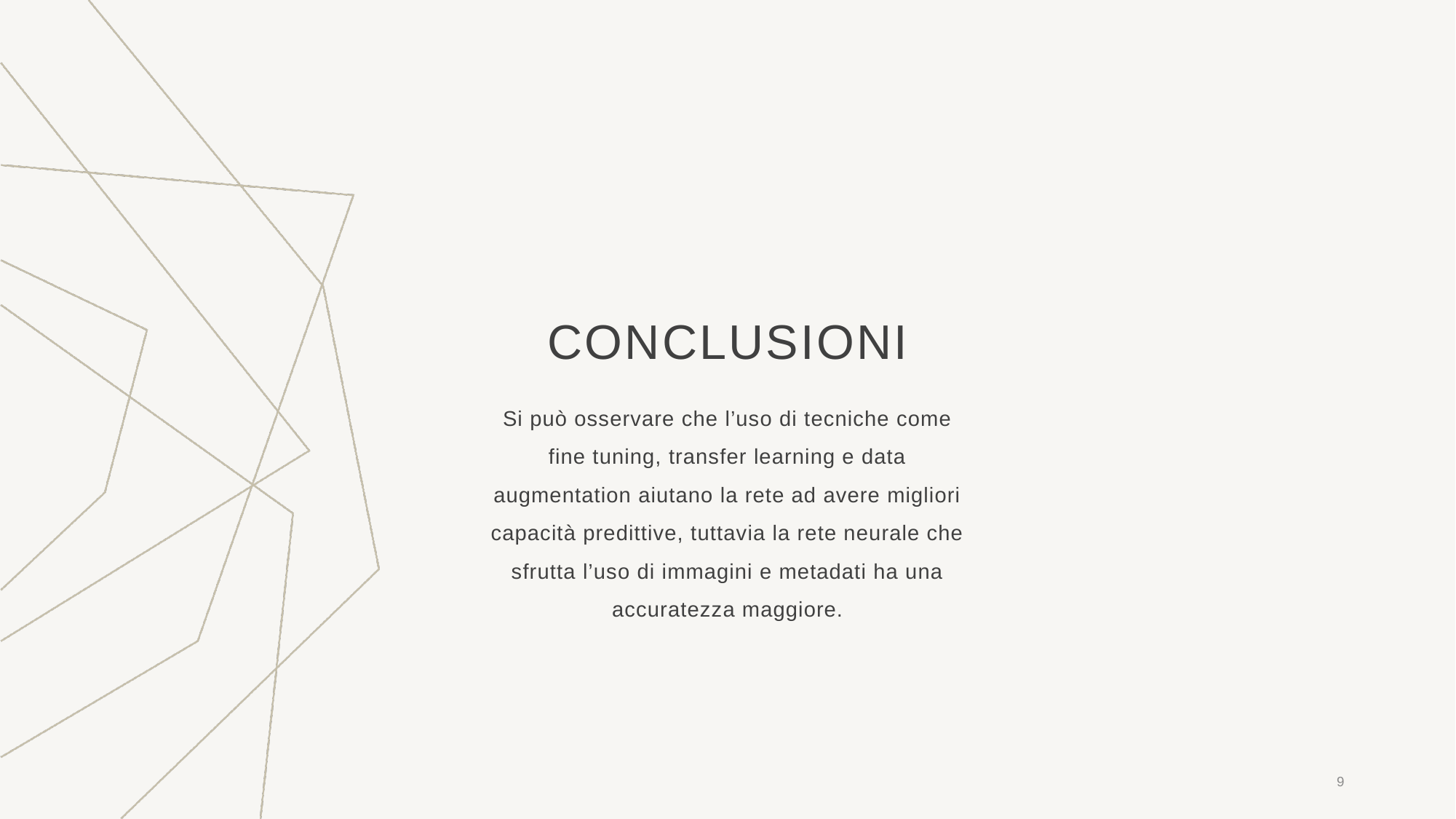

# Conclusioni
Si può osservare che l’uso di tecniche come fine tuning, transfer learning e data augmentation aiutano la rete ad avere migliori capacità predittive, tuttavia la rete neurale che sfrutta l’uso di immagini e metadati ha una accuratezza maggiore.
9